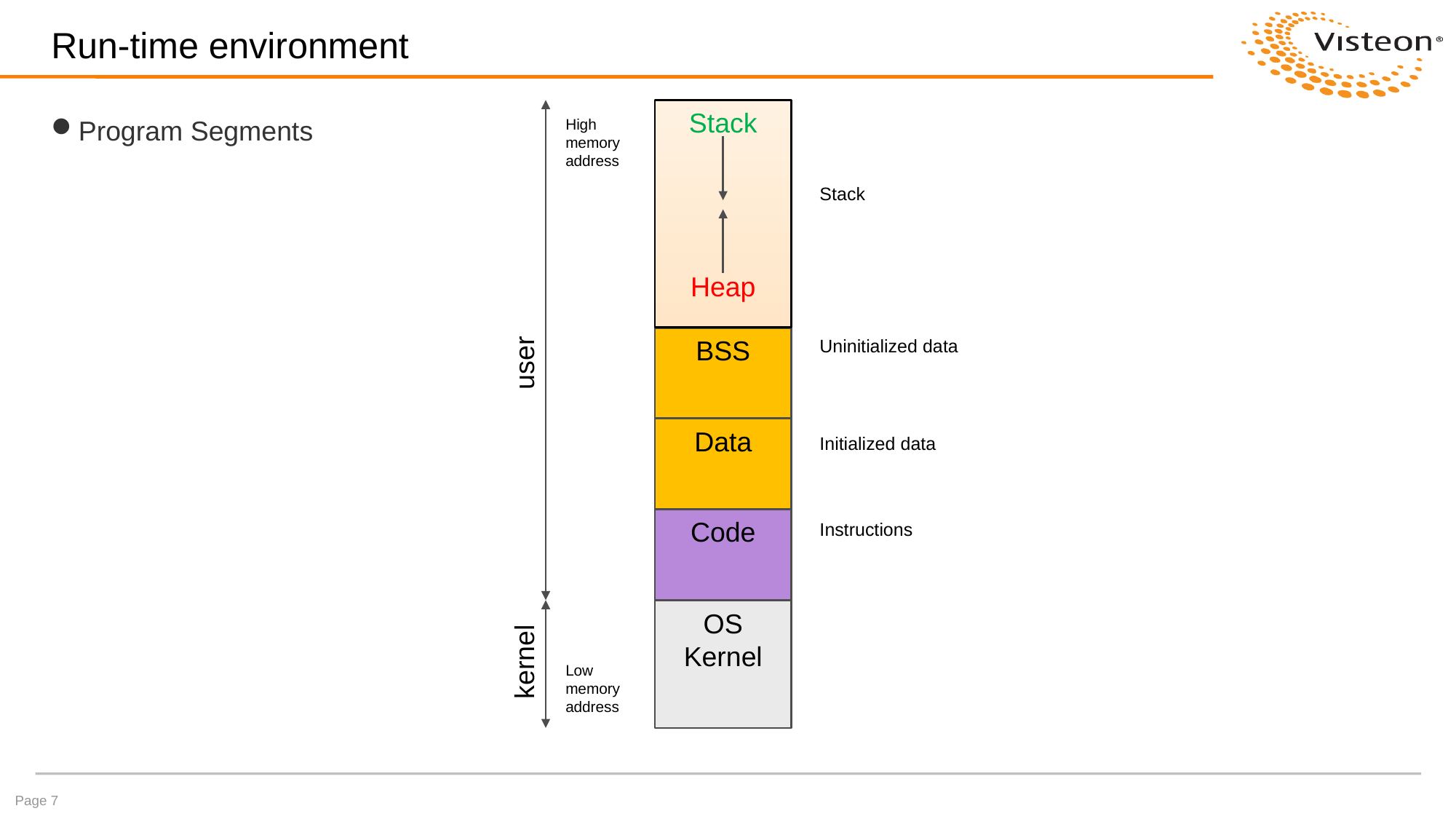

# Run-time environment
Stack

Heap
High
memory address
Program Segments

Stack
user
BSS
Uninitialized data
Data
Initialized data
Code
Instructions
OS Kernel
kernel
Low memory address
Page 7